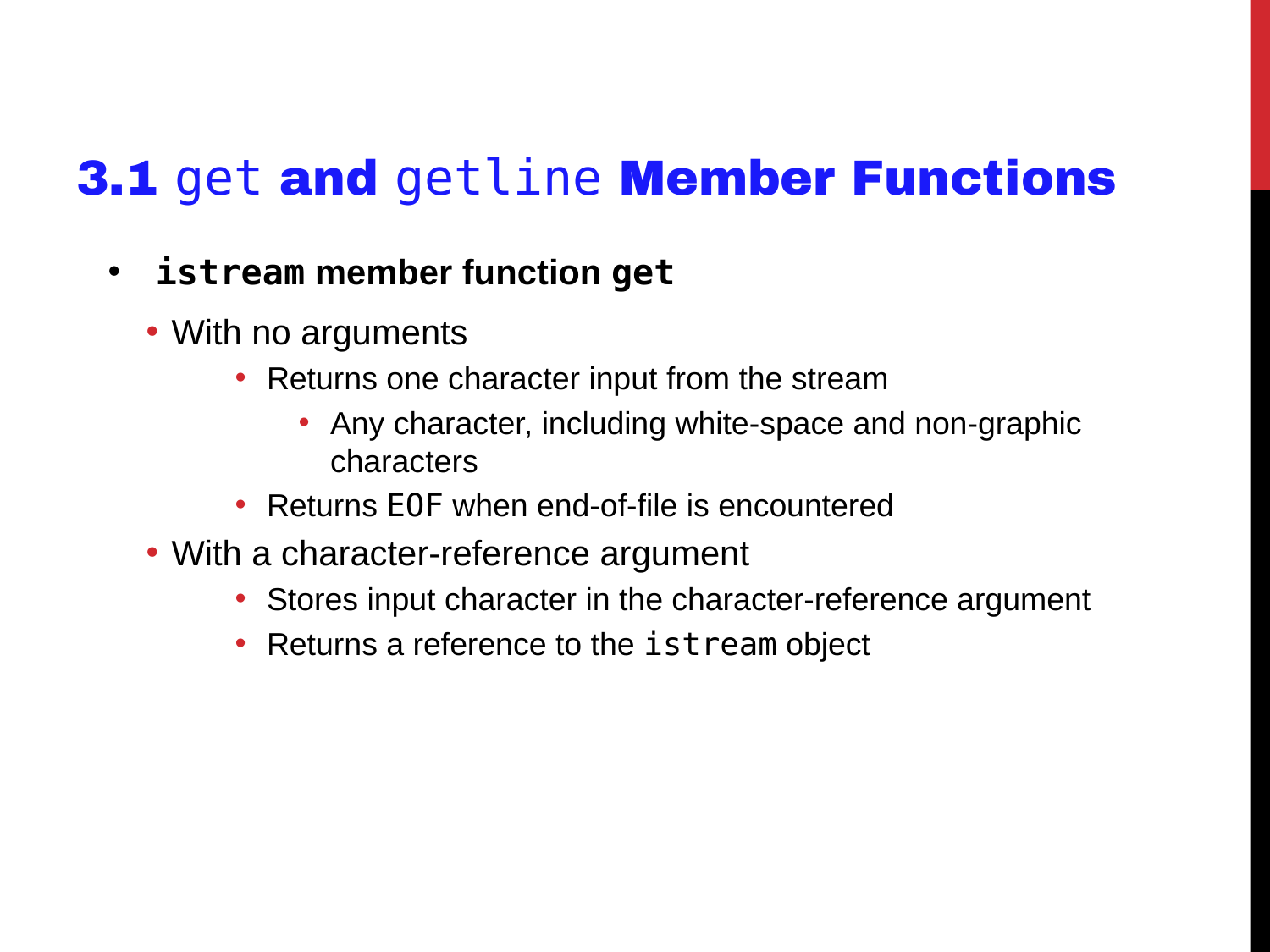

# 3.1 get and getline Member Functions
istream member function get
With no arguments
Returns one character input from the stream
Any character, including white-space and non-graphic characters
Returns EOF when end-of-file is encountered
With a character-reference argument
Stores input character in the character-reference argument
Returns a reference to the istream object